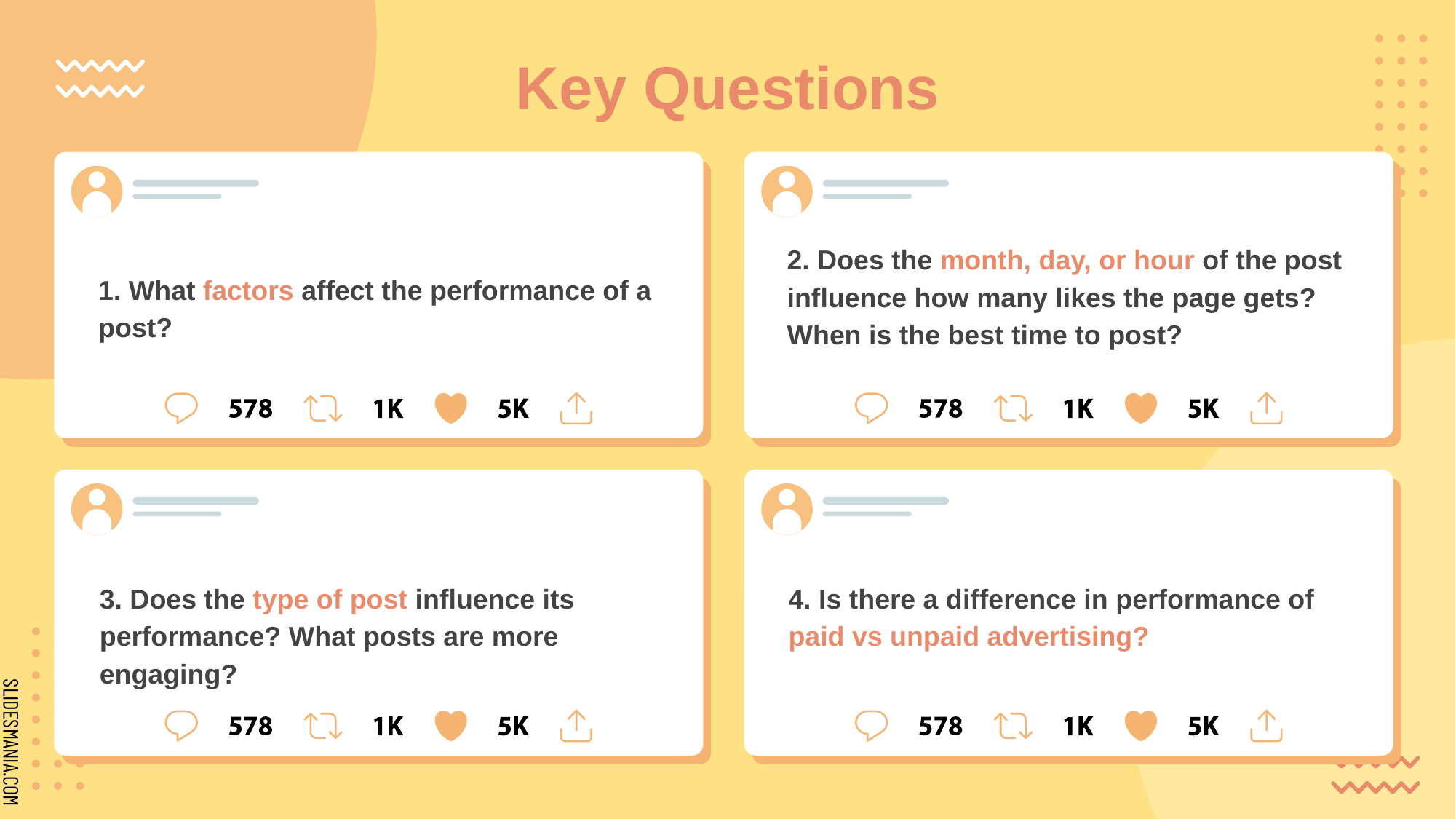

# Key Questions
2. Does the month, day, or hour of the post influence how many likes the page gets? When is the best time to post?
1. What factors affect the performance of a post?
3. Does the type of post influence its performance? What posts are more engaging?
4. Is there a difference in performance of paid vs unpaid advertising?